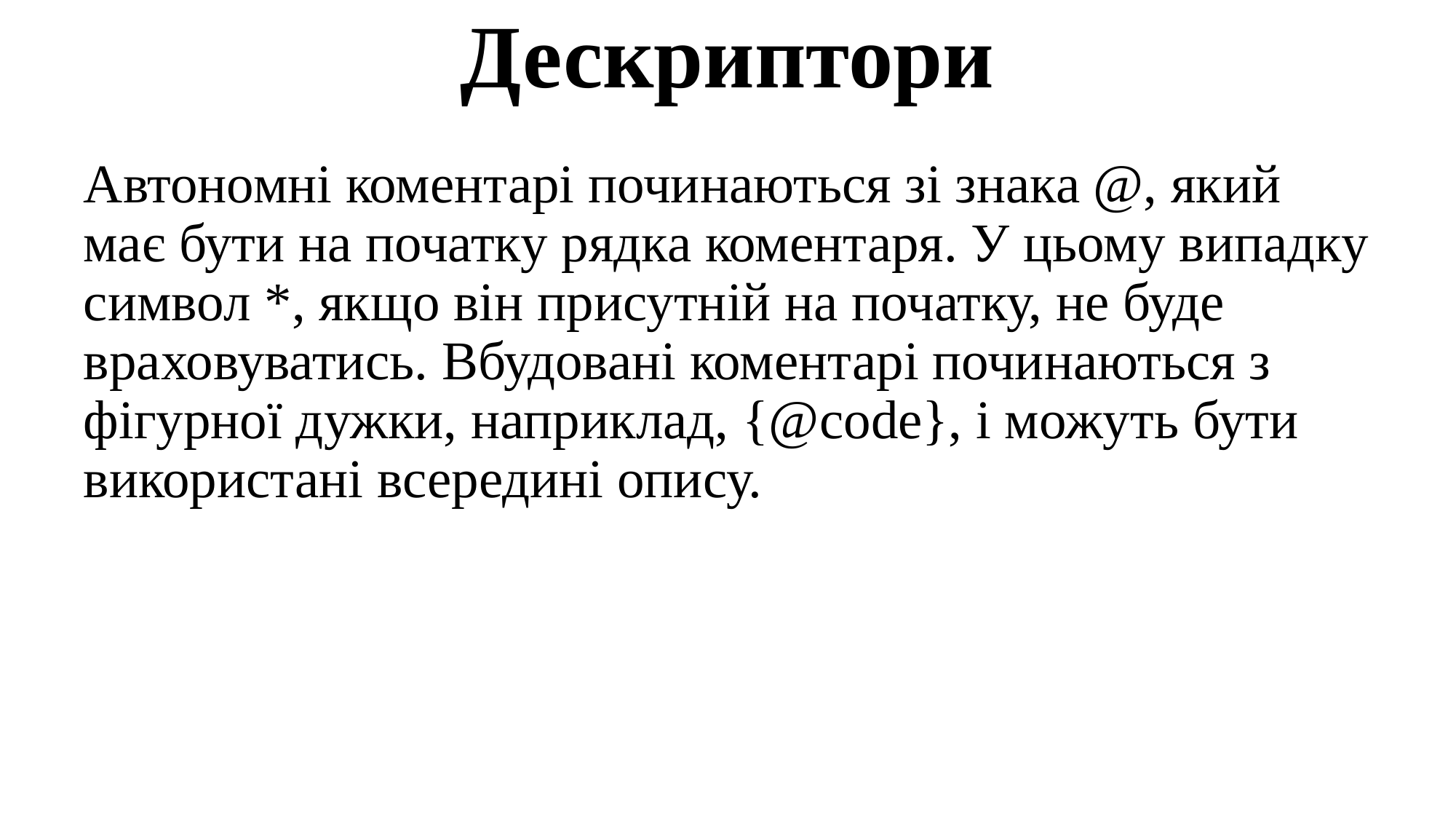

# Дескриптори
Автономні коментарі починаються зі знака @, який має бути на початку рядка коментаря. У цьому випадку символ *, якщо він присутній на початку, не буде враховуватись. Вбудовані коментарі починаються з фігурної дужки, наприклад, {@code}, і можуть бути використані всередині опису.